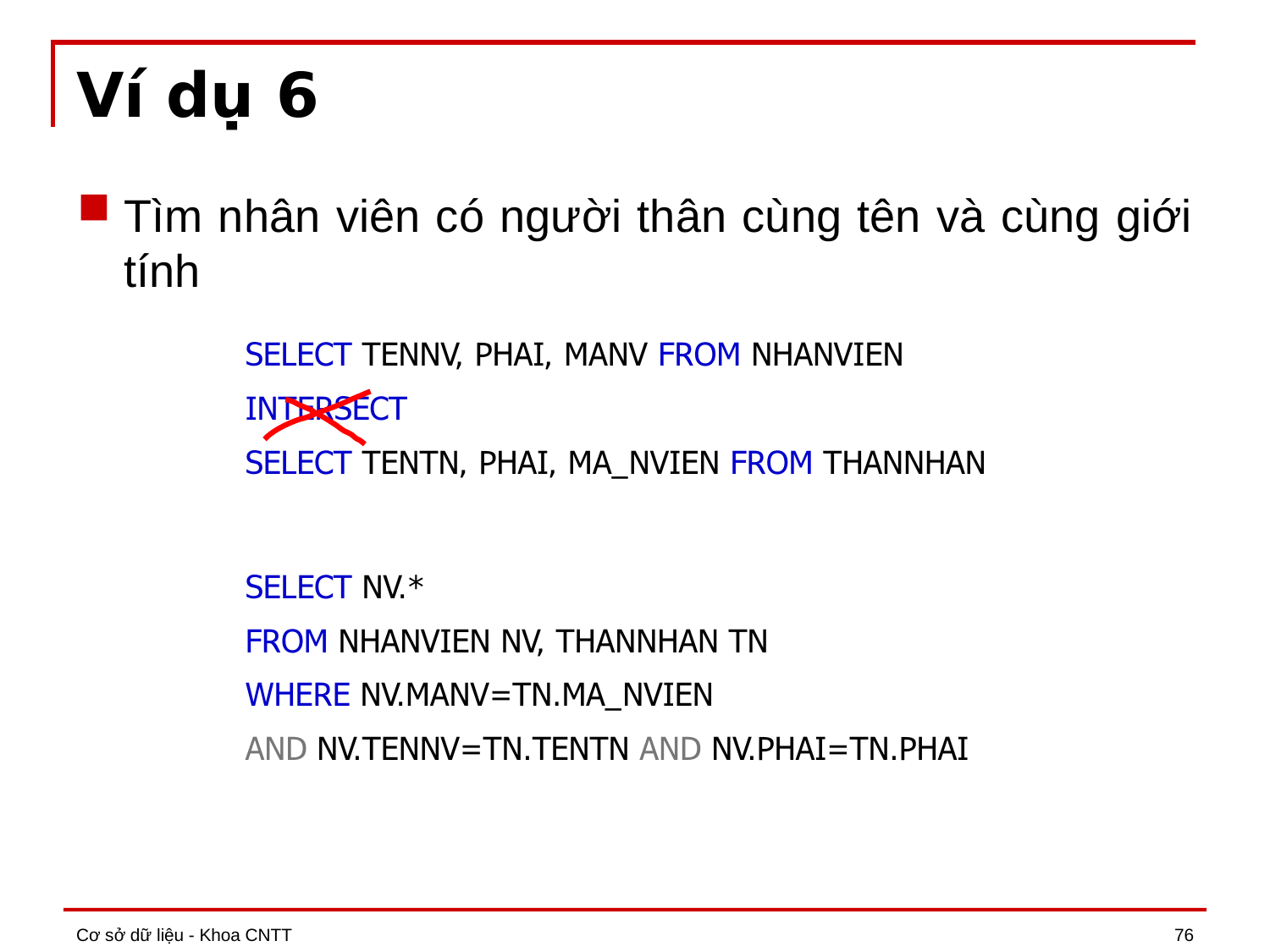

# Ví dụ 6
Tìm nhân viên có người thân cùng tên và cùng giới tính
SELECT TENNV, PHAI, MANV FROM NHANVIEN
INTERSECT
SELECT TENTN, PHAI, MA_NVIEN FROM THANNHAN

SELECT NV.*
FROM NHANVIEN NV, THANNHAN TN
WHERE NV.MANV=TN.MA_NVIEN
AND NV.TENNV=TN.TENTN AND NV.PHAI=TN.PHAI
Cơ sở dữ liệu - Khoa CNTT
76